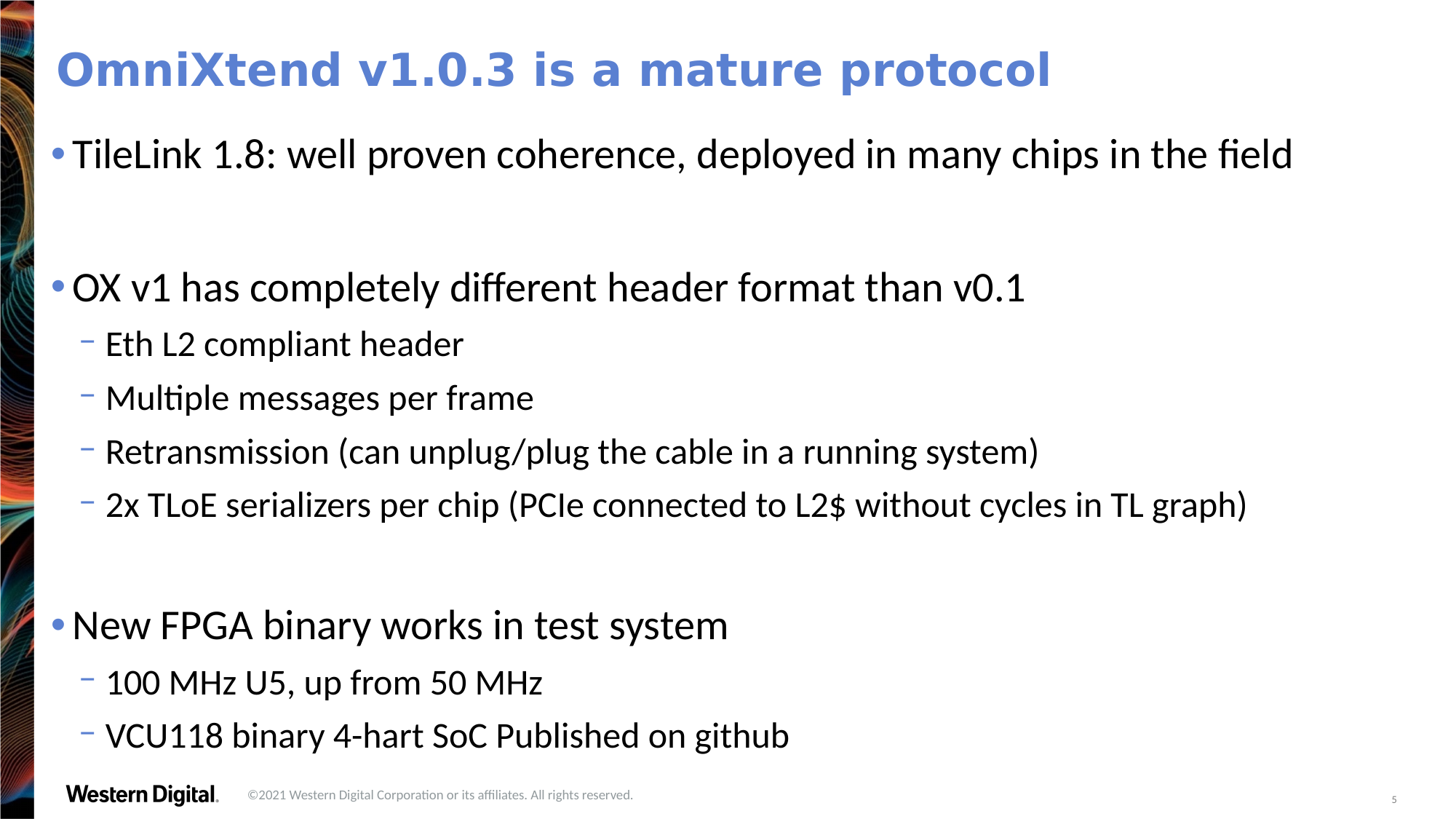

# OmniXtend v1.0.3 is a mature protocol
TileLink 1.8: well proven coherence, deployed in many chips in the field

OX v1 has completely different header format than v0.1
Eth L2 compliant header
Multiple messages per frame
Retransmission (can unplug/plug the cable in a running system)
2x TLoE serializers per chip (PCIe connected to L2$ without cycles in TL graph)

New FPGA binary works in test system
100 MHz U5, up from 50 MHz
VCU118 binary 4-hart SoC Published on github